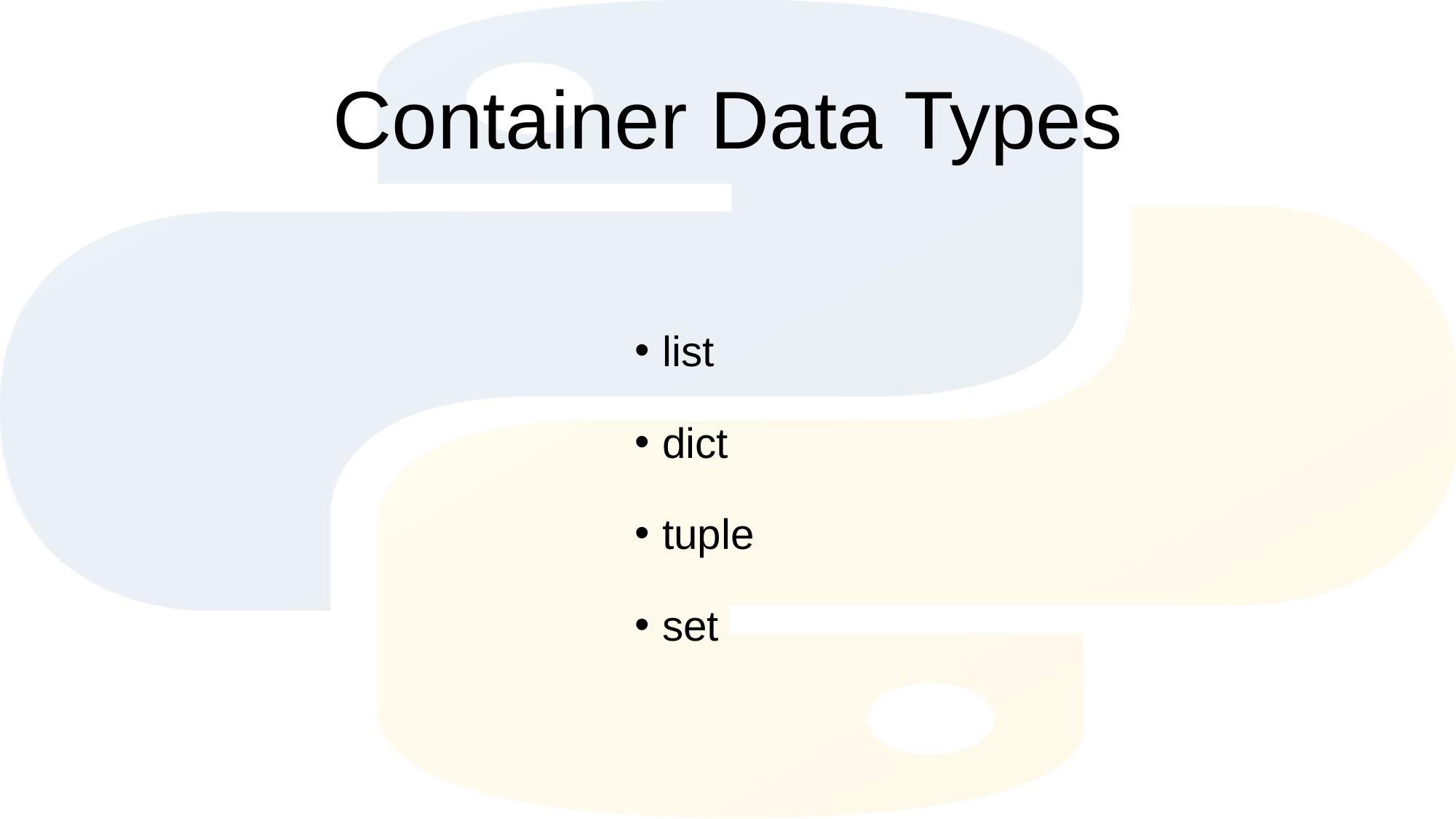

# Container Data Types
list
dict
tuple
set